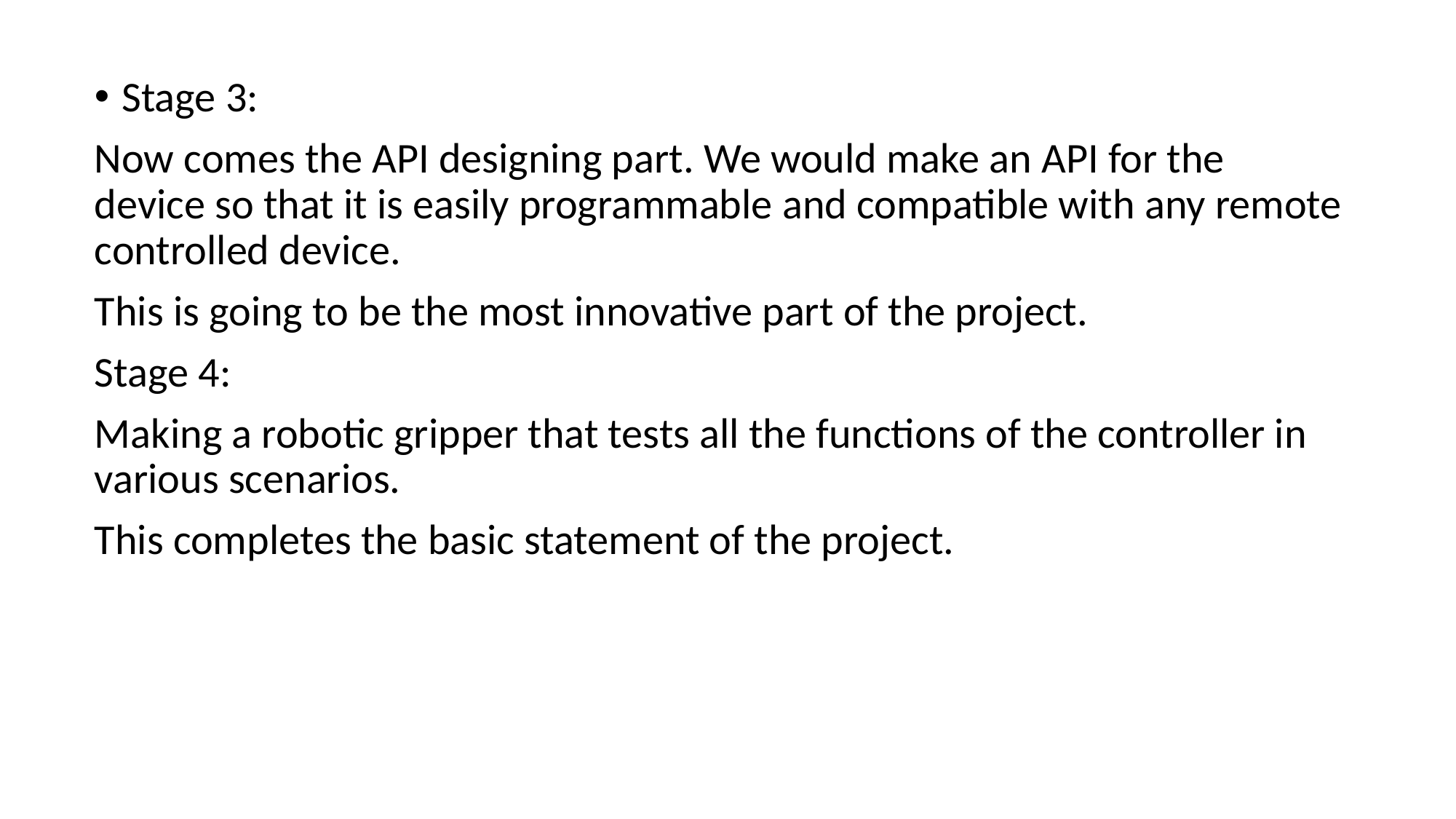

Stage 3:
Now comes the API designing part. We would make an API for the device so that it is easily programmable and compatible with any remote controlled device.
This is going to be the most innovative part of the project.
Stage 4:
Making a robotic gripper that tests all the functions of the controller in various scenarios.
This completes the basic statement of the project.